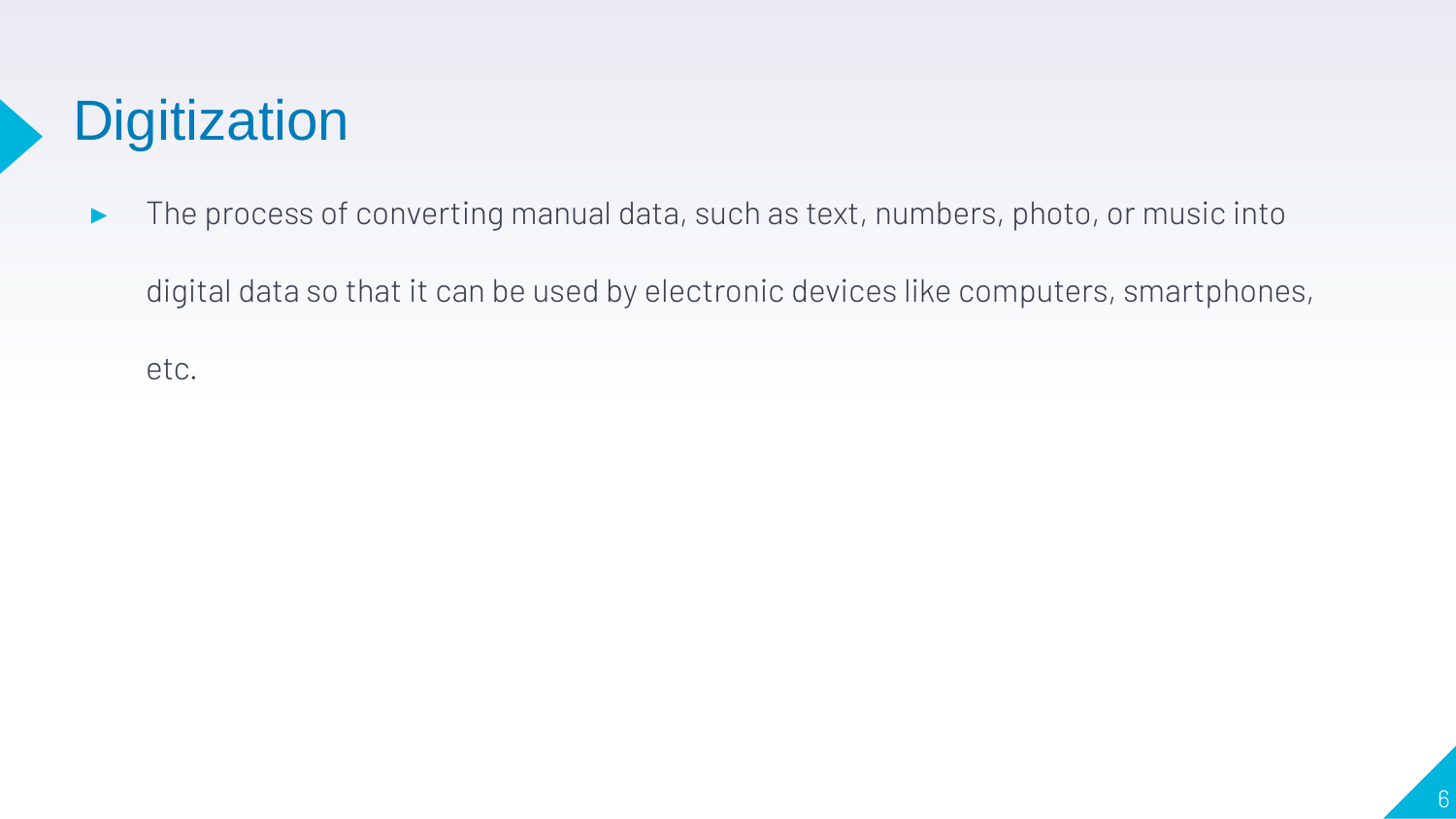

# Digitization
The process of converting manual data, such as text, numbers, photo, or music into digital data so that it can be used by electronic devices like computers, smartphones, etc.
6